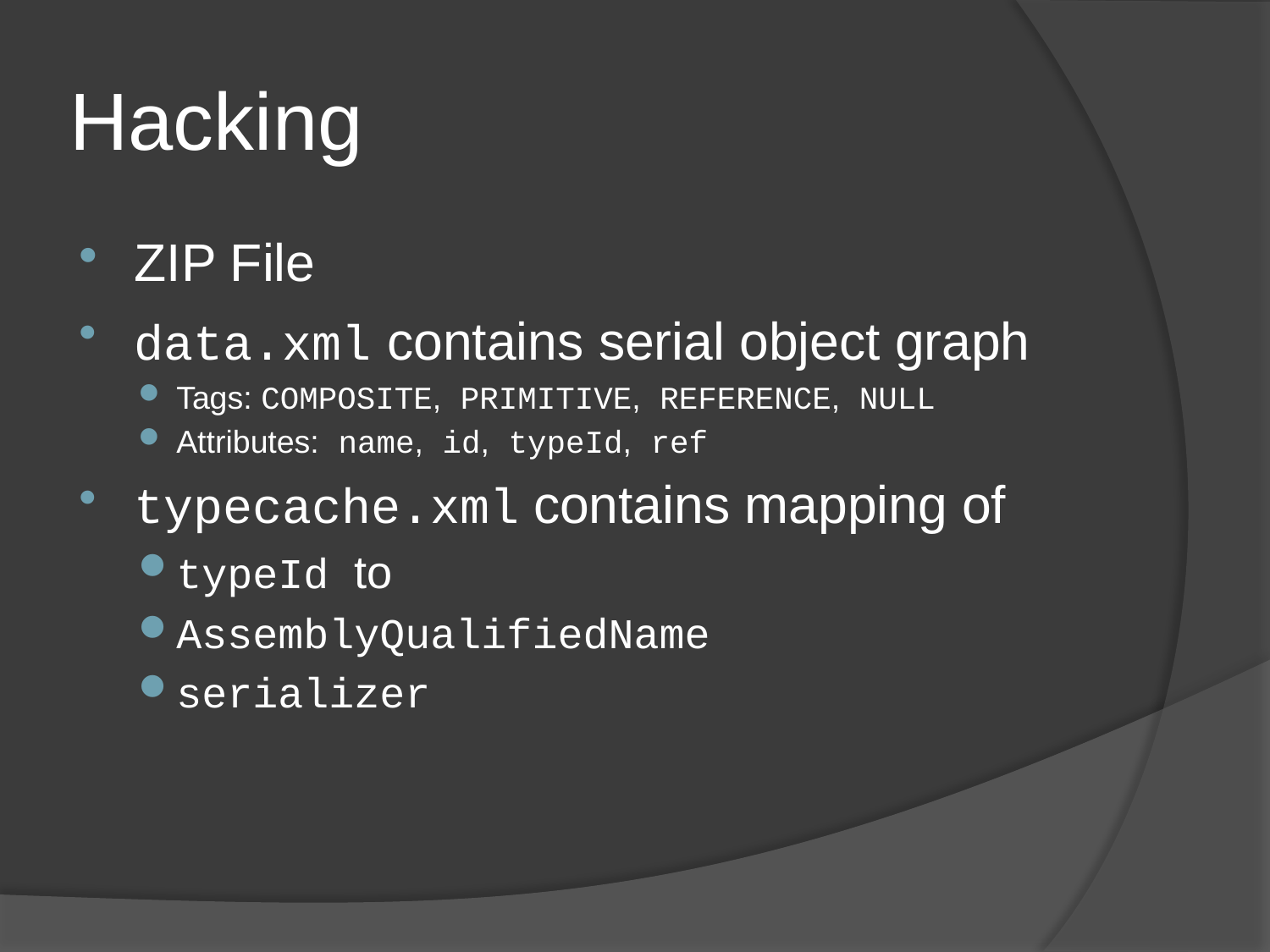

# Hacking
ZIP File
data.xml contains serial object graph
Tags: COMPOSITE, PRIMITIVE, REFERENCE, NULL
Attributes: name, id, typeId, ref
typecache.xml contains mapping of
typeId  to
AssemblyQualifiedName
serializer